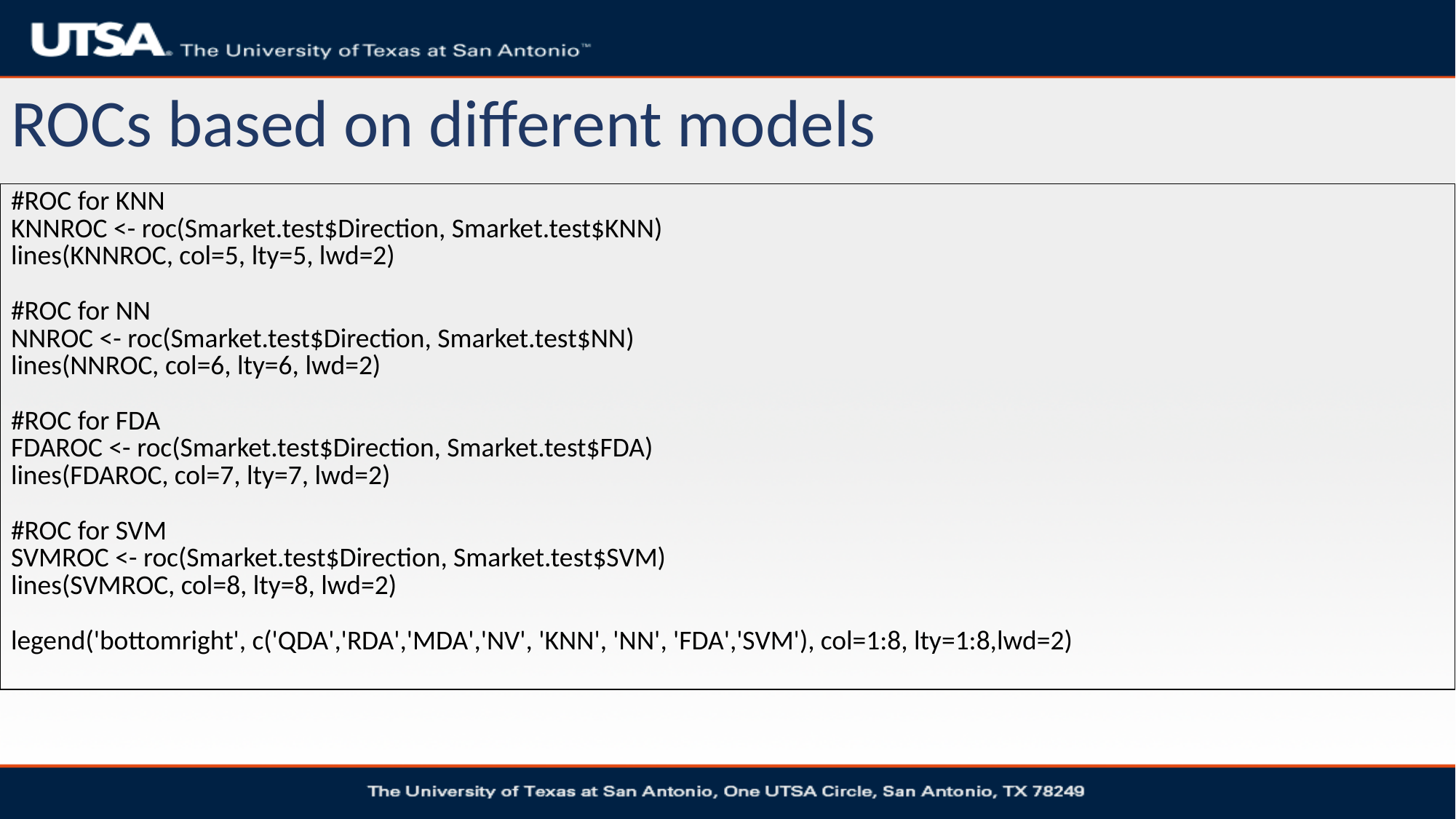

# ROCs based on different models
| #ROC for KNN KNNROC <- roc(Smarket.test$Direction, Smarket.test$KNN) lines(KNNROC, col=5, lty=5, lwd=2) #ROC for NN NNROC <- roc(Smarket.test$Direction, Smarket.test$NN) lines(NNROC, col=6, lty=6, lwd=2) #ROC for FDA FDAROC <- roc(Smarket.test$Direction, Smarket.test$FDA) lines(FDAROC, col=7, lty=7, lwd=2) #ROC for SVM SVMROC <- roc(Smarket.test$Direction, Smarket.test$SVM) lines(SVMROC, col=8, lty=8, lwd=2) legend('bottomright', c('QDA','RDA','MDA','NV', 'KNN', 'NN', 'FDA','SVM'), col=1:8, lty=1:8,lwd=2) |
| --- |